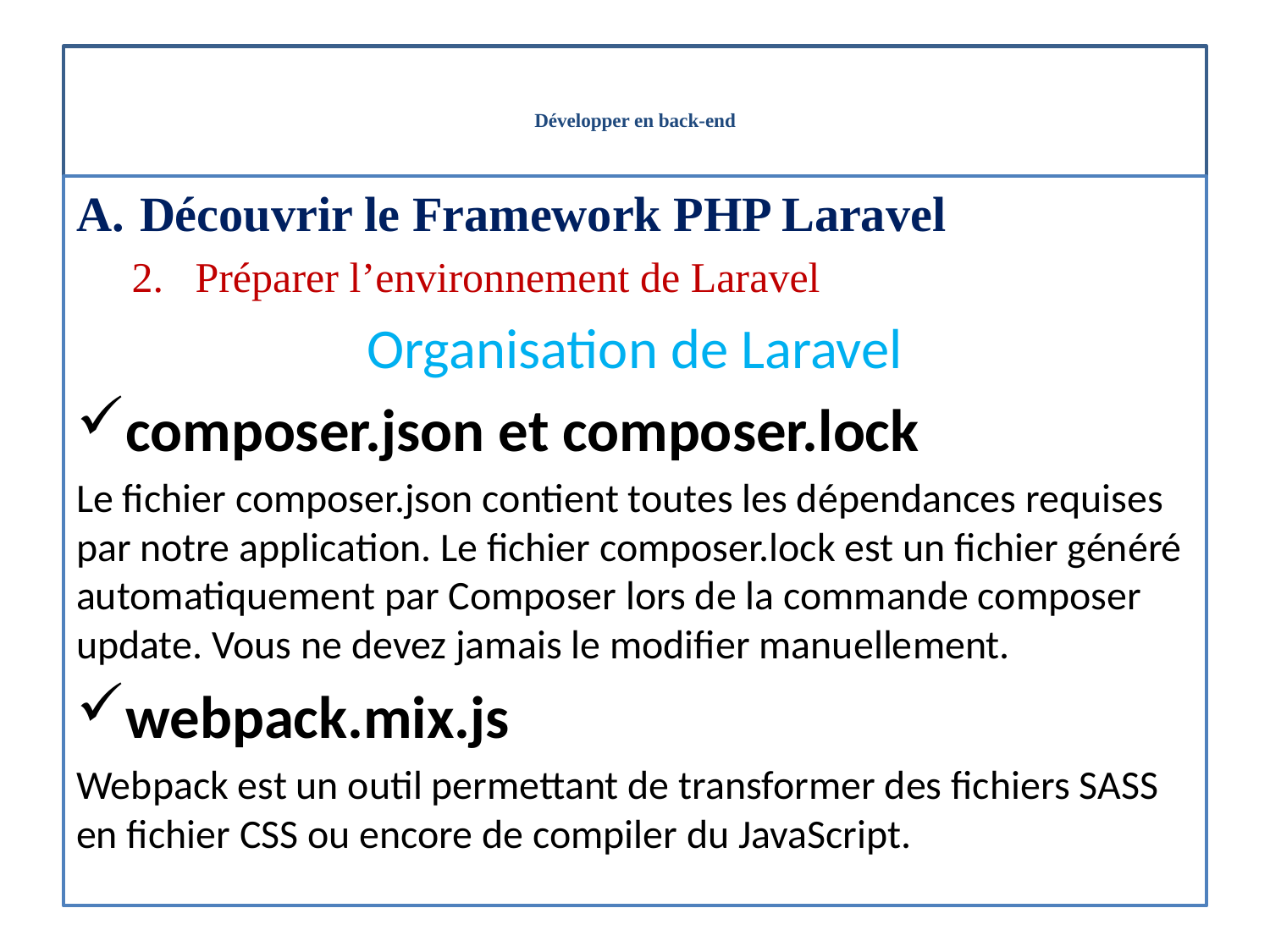

# Développer en back-end
Découvrir le Framework PHP Laravel
Préparer l’environnement de Laravel
Organisation de Laravel
composer.json et composer.lock
Le fichier composer.json contient toutes les dépendances requises par notre application. Le fichier composer.lock est un fichier généré automatiquement par Composer lors de la commande composer update. Vous ne devez jamais le modifier manuellement.
webpack.mix.js
Webpack est un outil permettant de transformer des fichiers SASS en fichier CSS ou encore de compiler du JavaScript.